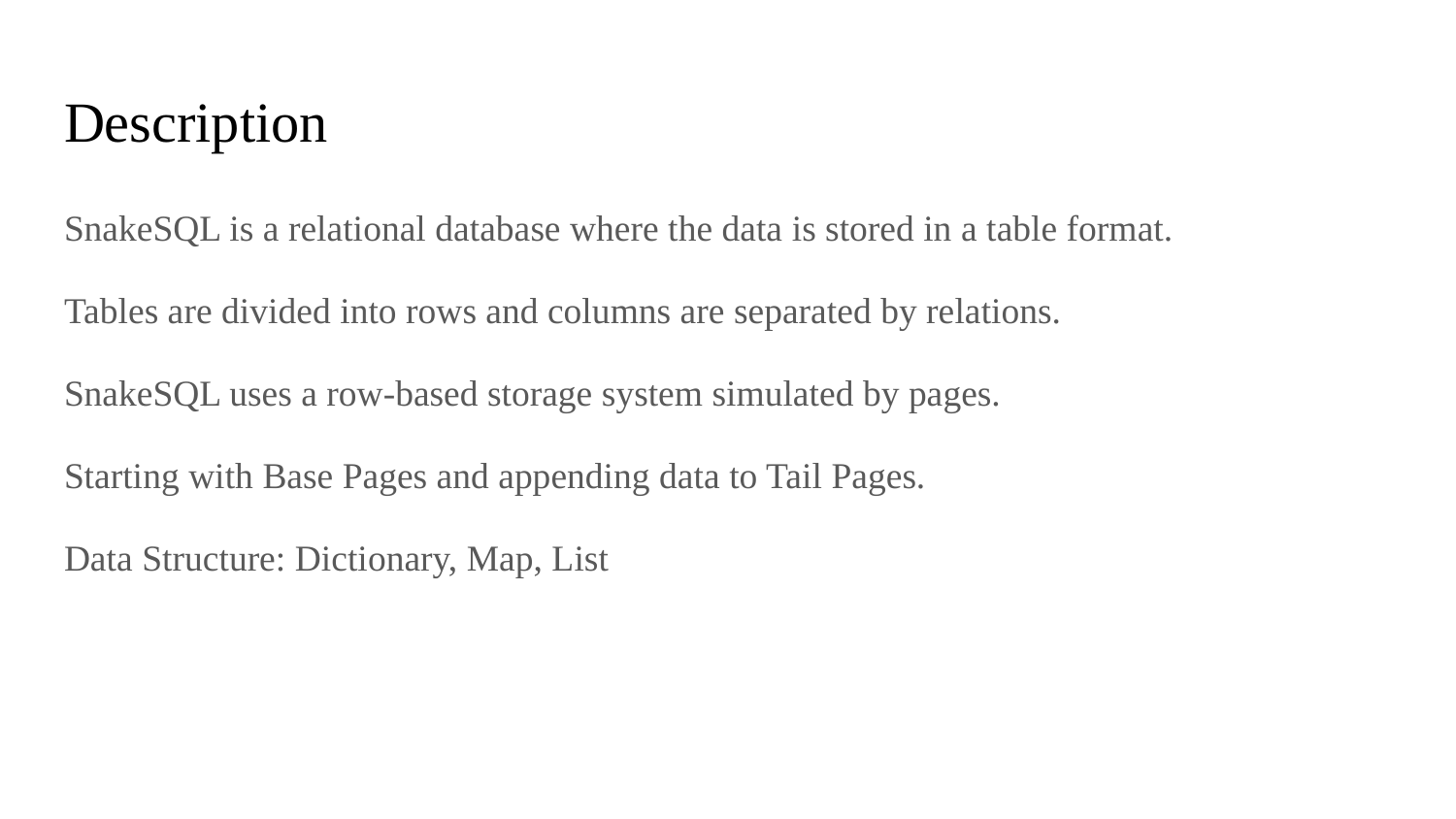

# Description
SnakeSQL is a relational database where the data is stored in a table format.
Tables are divided into rows and columns are separated by relations.
SnakeSQL uses a row-based storage system simulated by pages.
Starting with Base Pages and appending data to Tail Pages.
Data Structure: Dictionary, Map, List